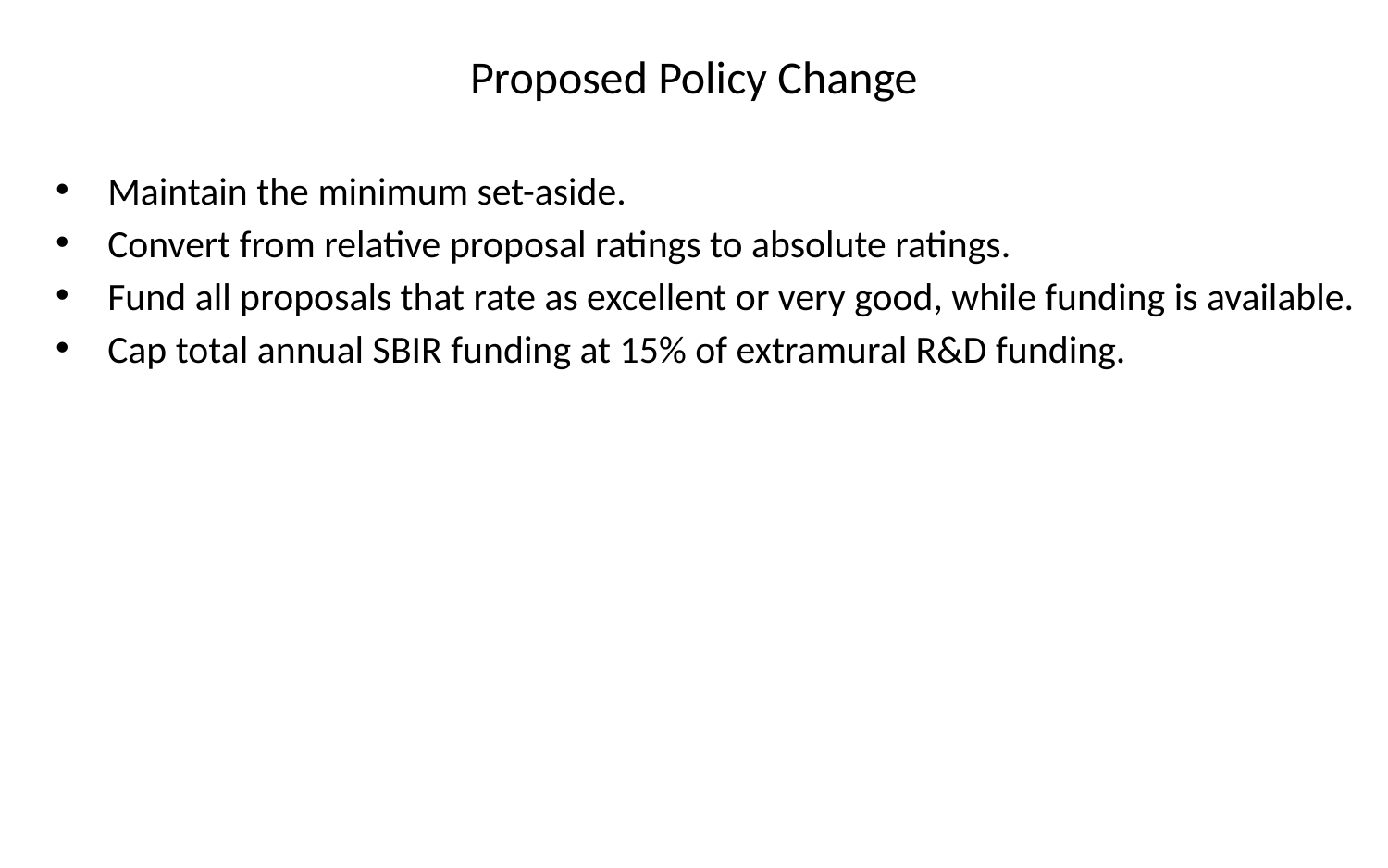

Proposed Policy Change
Maintain the minimum set-aside.
Convert from relative proposal ratings to absolute ratings.
Fund all proposals that rate as excellent or very good, while funding is available.
Cap total annual SBIR funding at 15% of extramural R&D funding.